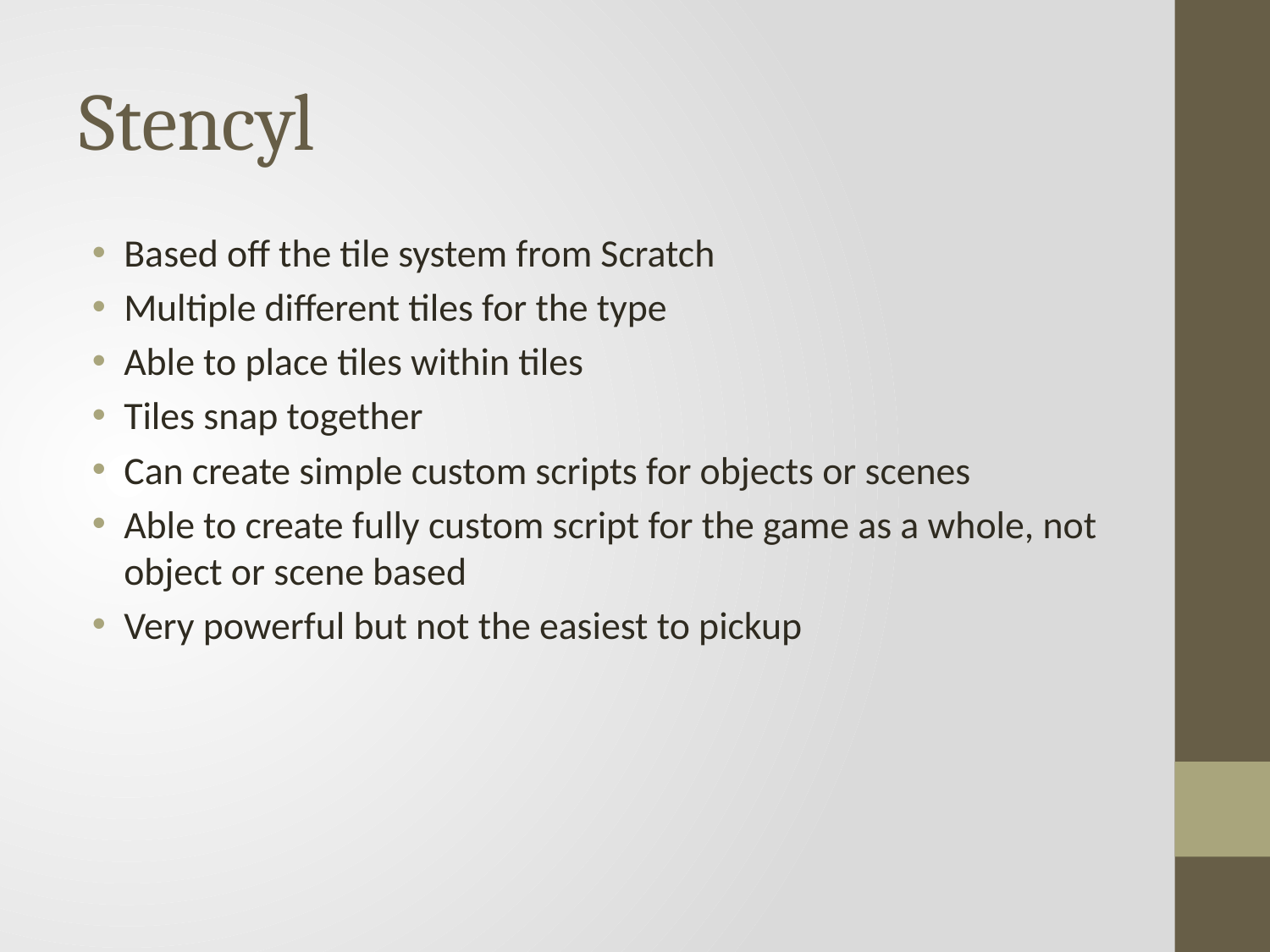

# Stencyl
Based off the tile system from Scratch
Multiple different tiles for the type
Able to place tiles within tiles
Tiles snap together
Can create simple custom scripts for objects or scenes
Able to create fully custom script for the game as a whole, not object or scene based
Very powerful but not the easiest to pickup